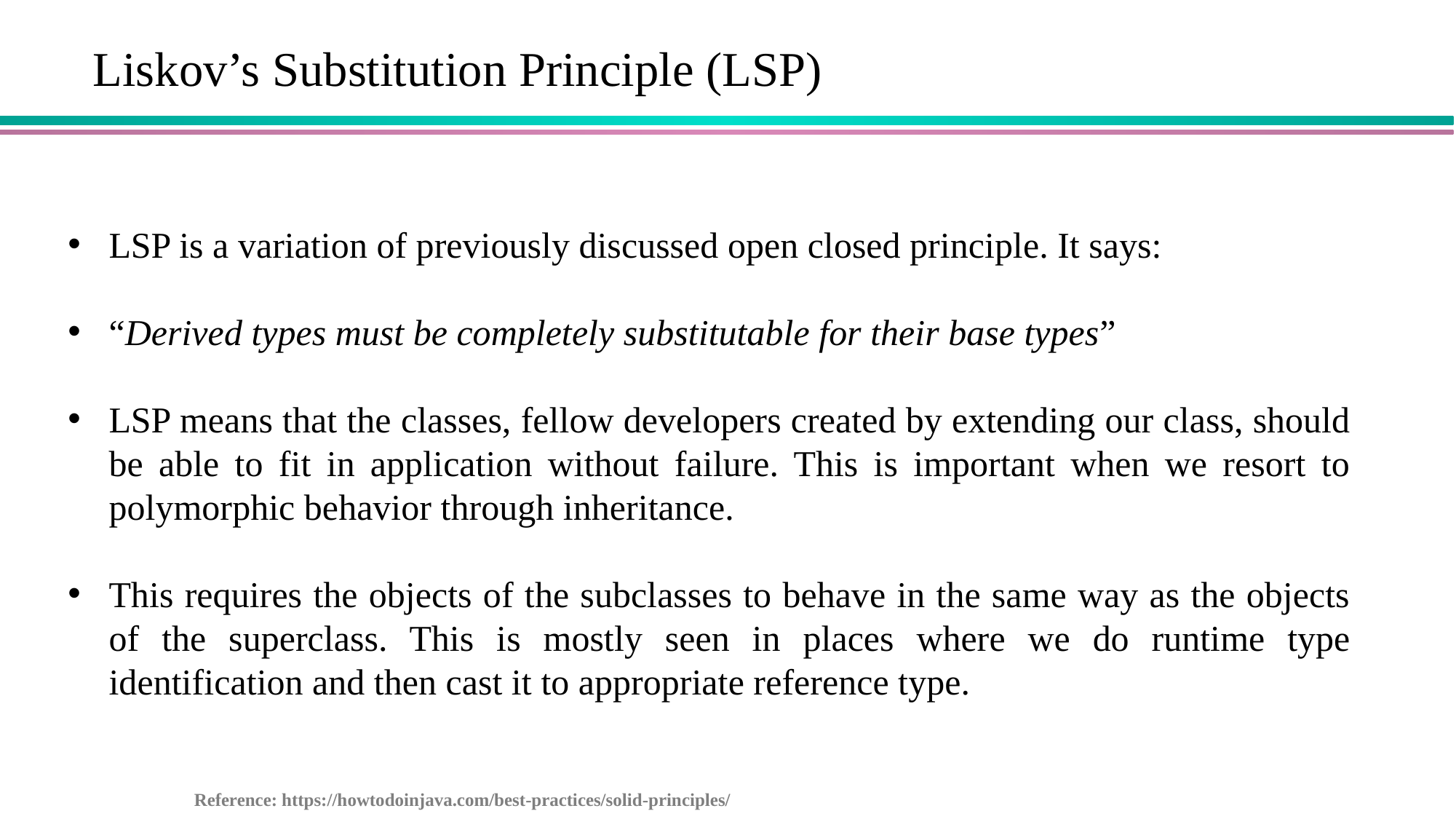

Liskov’s Substitution Principle (LSP)
LSP is a variation of previously discussed open closed principle. It says:

“Derived types must be completely substitutable for their base types”

LSP means that the classes, fellow developers created by extending our class, should be able to fit in application without failure. This is important when we resort to polymorphic behavior through inheritance.

This requires the objects of the subclasses to behave in the same way as the objects of the superclass. This is mostly seen in places where we do runtime type identification and then cast it to appropriate reference type.
Reference: https://howtodoinjava.com/best-practices/solid-principles/